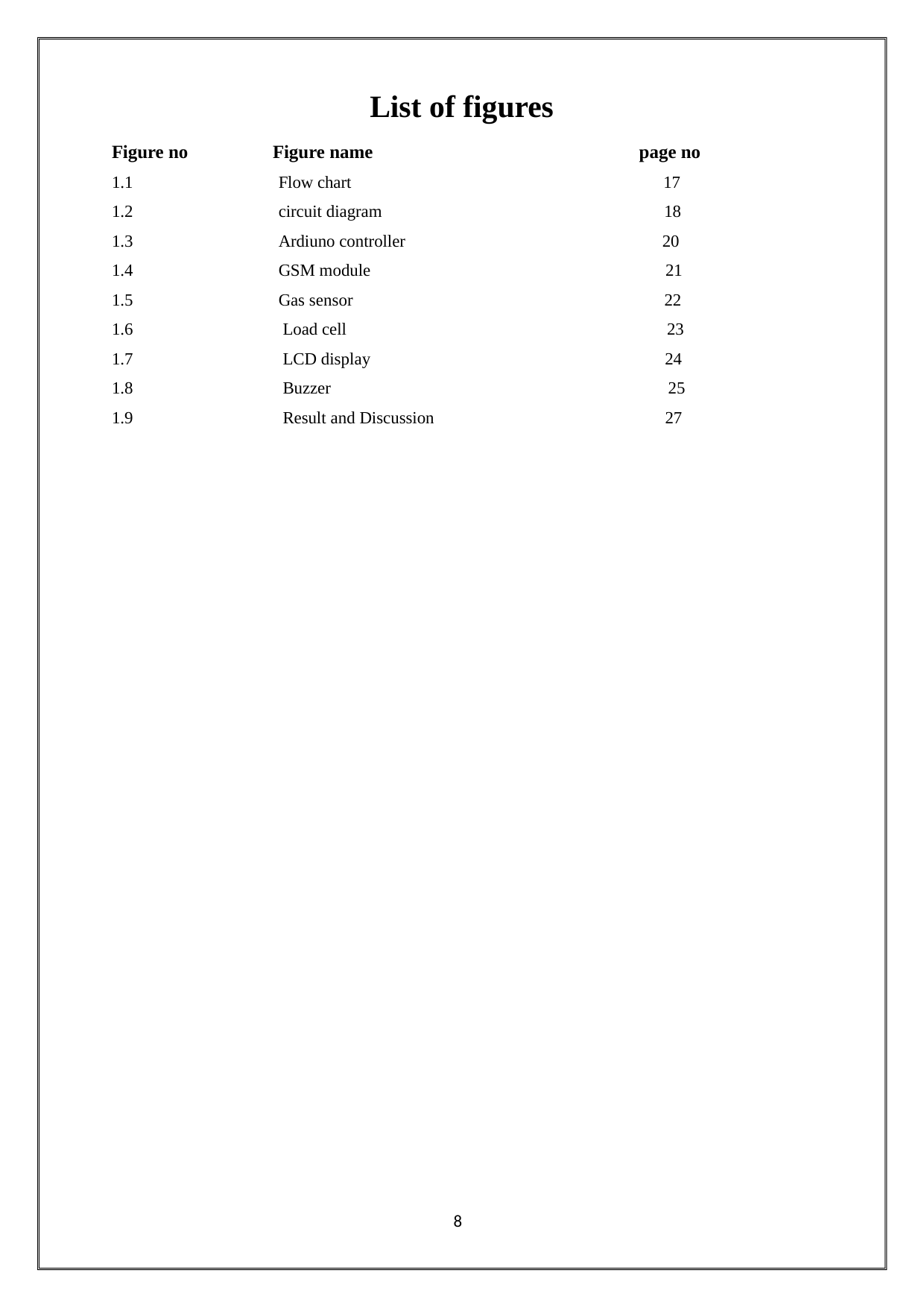

List of figures
| Figure no | Figure name | page no |
| --- | --- | --- |
| 1.1 | Flow chart | 17 |
| 1.2 | circuit diagram | 18 |
| 1.3 | Ardiuno controller | 20 |
| 1.4 | GSM module | 21 |
| 1.5 | Gas sensor | 22 |
| 1.6 | Load cell | 23 |
| 1.7 | LCD display | 24 |
| 1.8 | Buzzer | 25 |
| 1.9 | Result and Discussion | 27 |
8